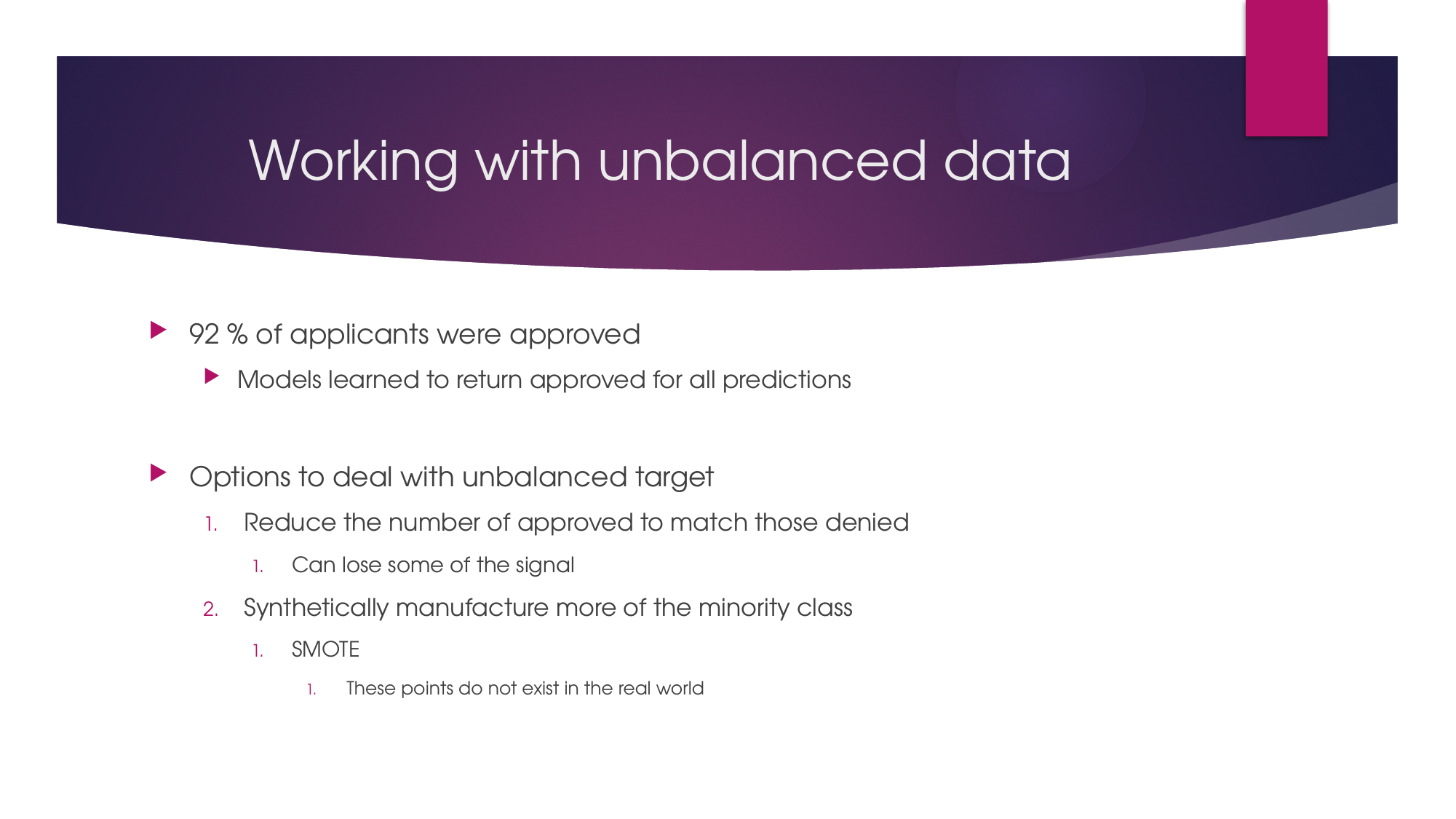

# Working with unbalanced data
92 % of applicants were approved
Models learned to return approved for all predictions

Options to deal with unbalanced target
Reduce the number of approved to match those denied
Can lose some of the signal
Synthetically manufacture more of the minority class
SMOTE
These points do not exist in the real world